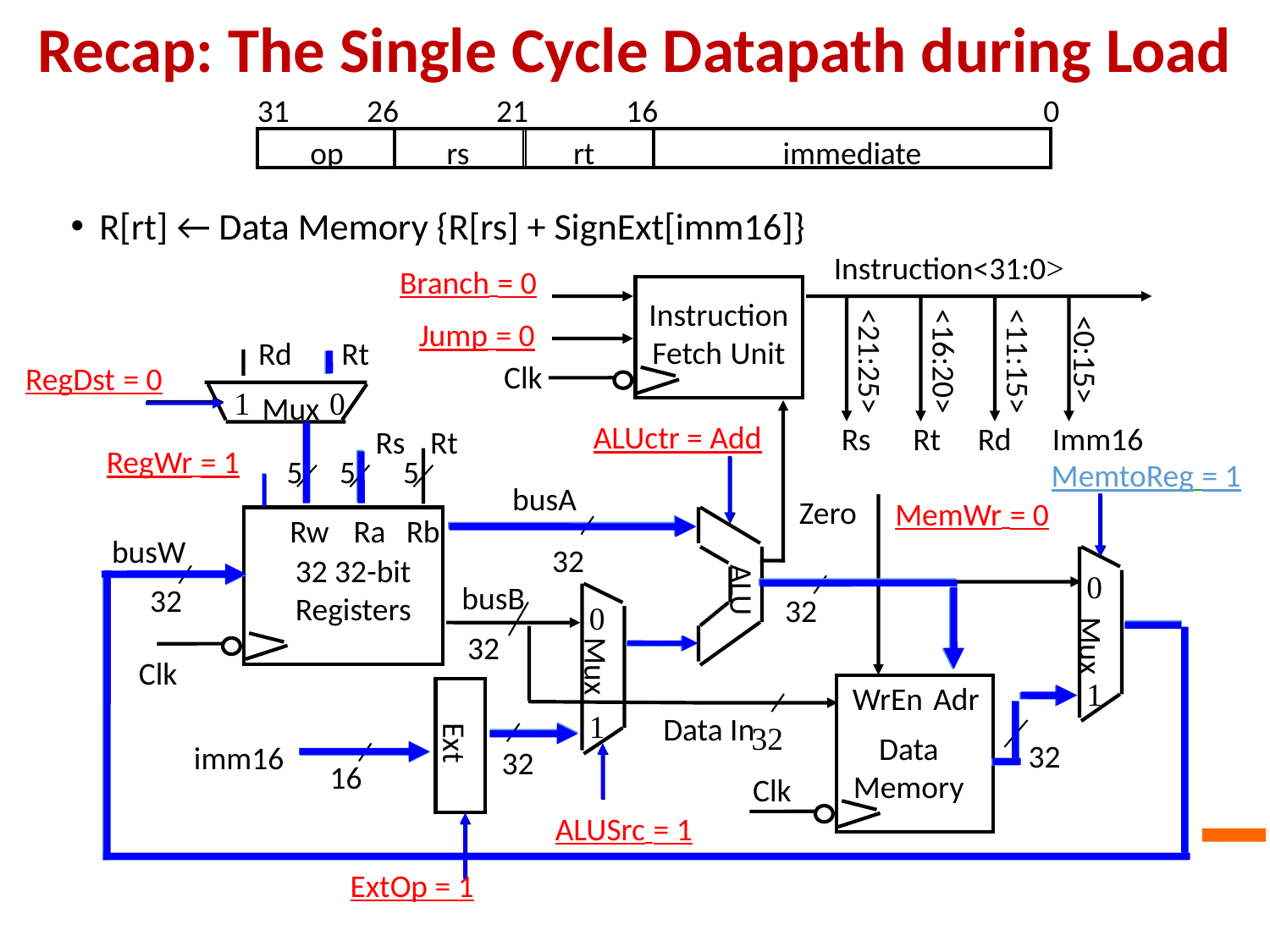

# Recap: The Single Cycle Datapath during Load
31
26
21
16
0
op

rs

rt

immediate

R[rt] ← Data Memory {R[rs] + SignExt[imm16]}
Instruction<31:0>
Branch = 0

Instruction
Fetch Unit

Jump = 0
Rd
Rt
<0:15>
<21:25>
<16:20>
<11:15>

Clk
RegDst = 0

1
0

Mux

ALUctr = Add
Rs
Rt
Rd
Imm16
Rs
Rt

RegWr = 1
5
5
5

MemtoReg = 1

busA

Zero
MemWr = 0

Rw
Ra
Rb

busW

32
32 32-bit
Registers

0
ALU

busB
32

32

0

Mux
32

Mux

Clk
1
WrEn
Adr

1

Data In

32
Ext

Data
Memory

32
imm16

32

16

Clk

ALUSrc = 1

ExtOp = 1